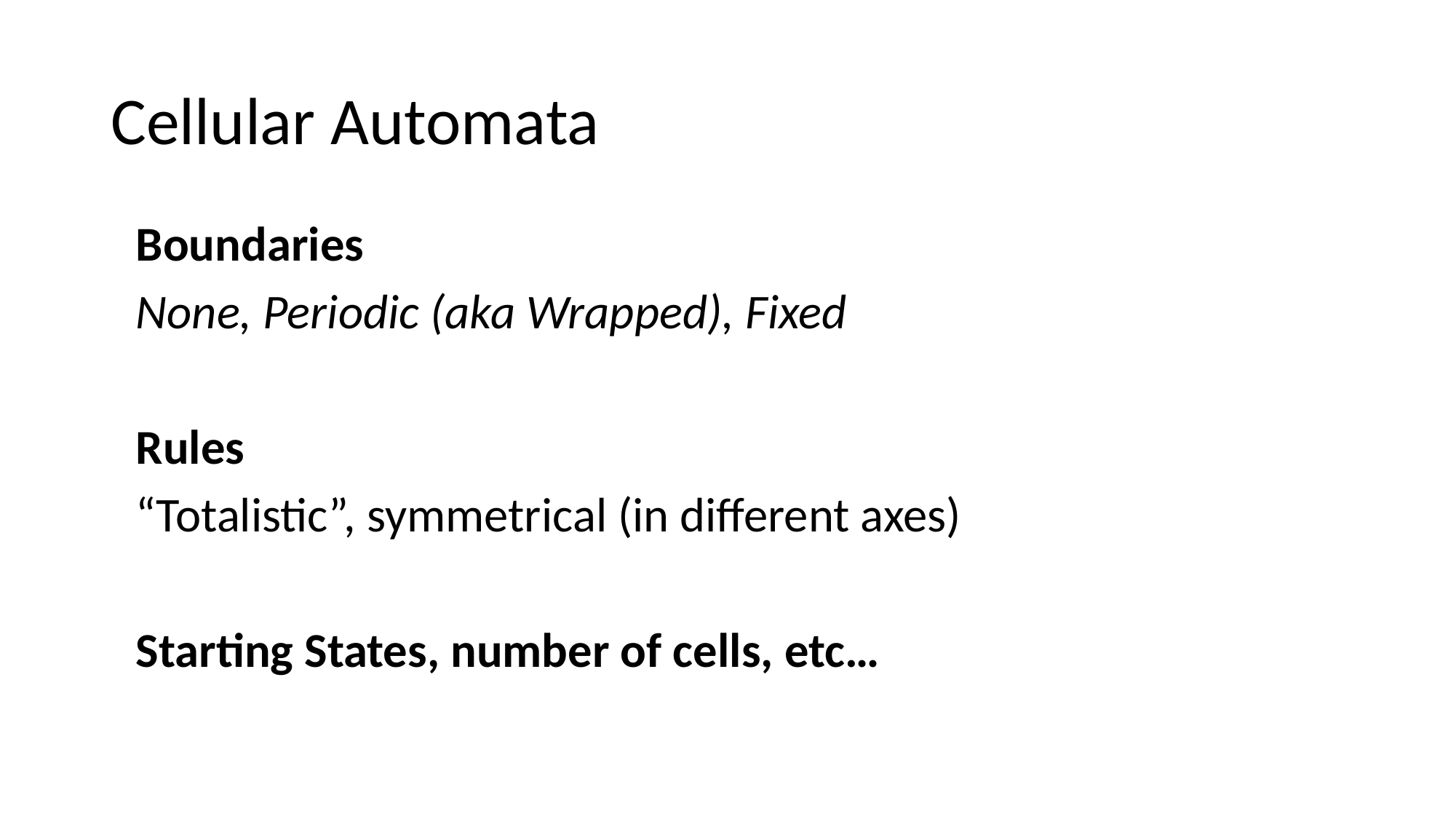

# Cellular Automata

Boundaries
None, Periodic (aka Wrapped), Fixed

Rules
“Totalistic”, symmetrical (in different axes)

Starting States, number of cells, etc…